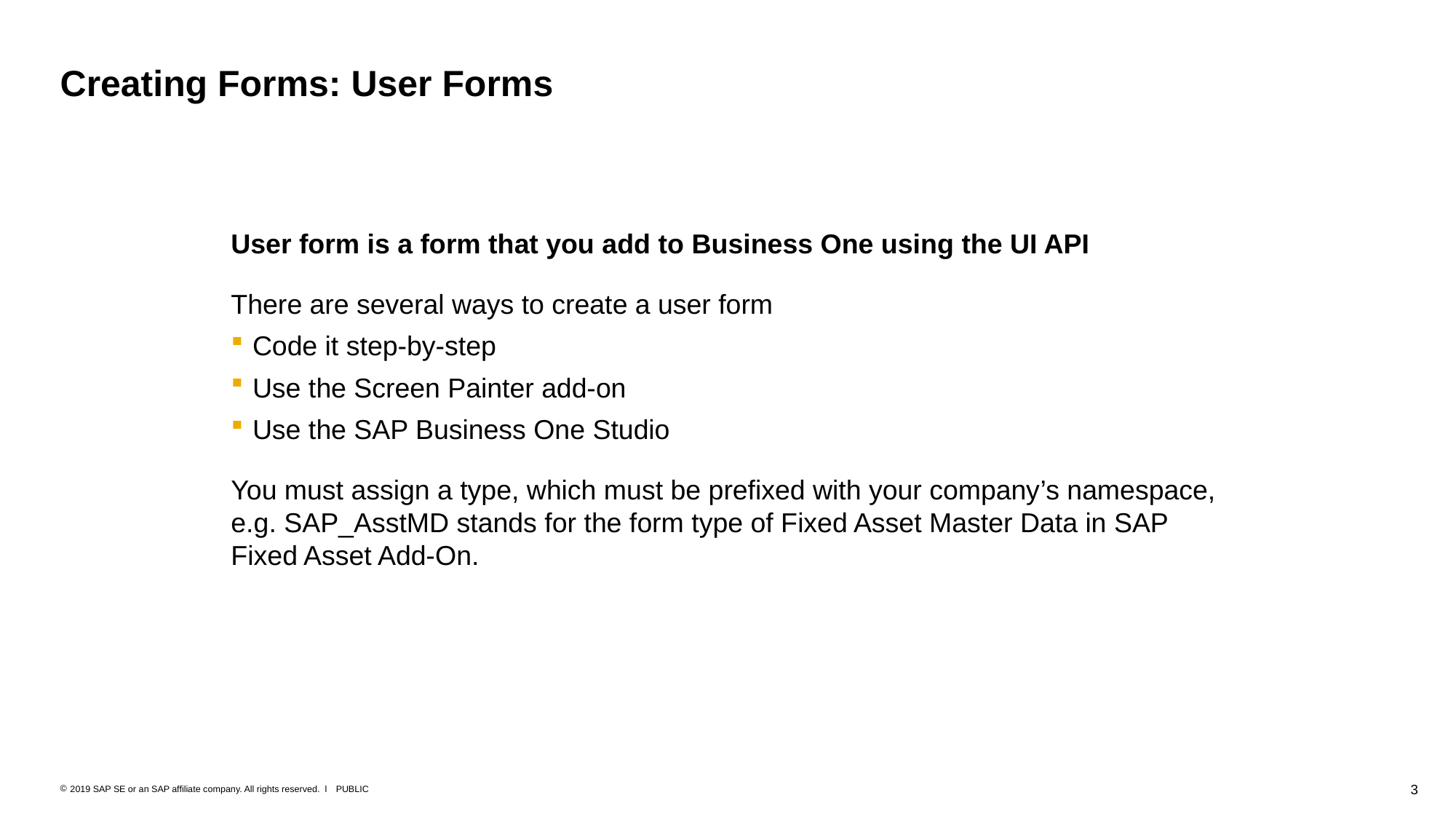

# Creating Forms: User Forms
User form is a form that you add to Business One using the UI API
There are several ways to create a user form
Code it step-by-step
Use the Screen Painter add-on
Use the SAP Business One Studio
You must assign a type, which must be prefixed with your company’s namespace, e.g. SAP_AsstMD stands for the form type of Fixed Asset Master Data in SAP Fixed Asset Add-On.